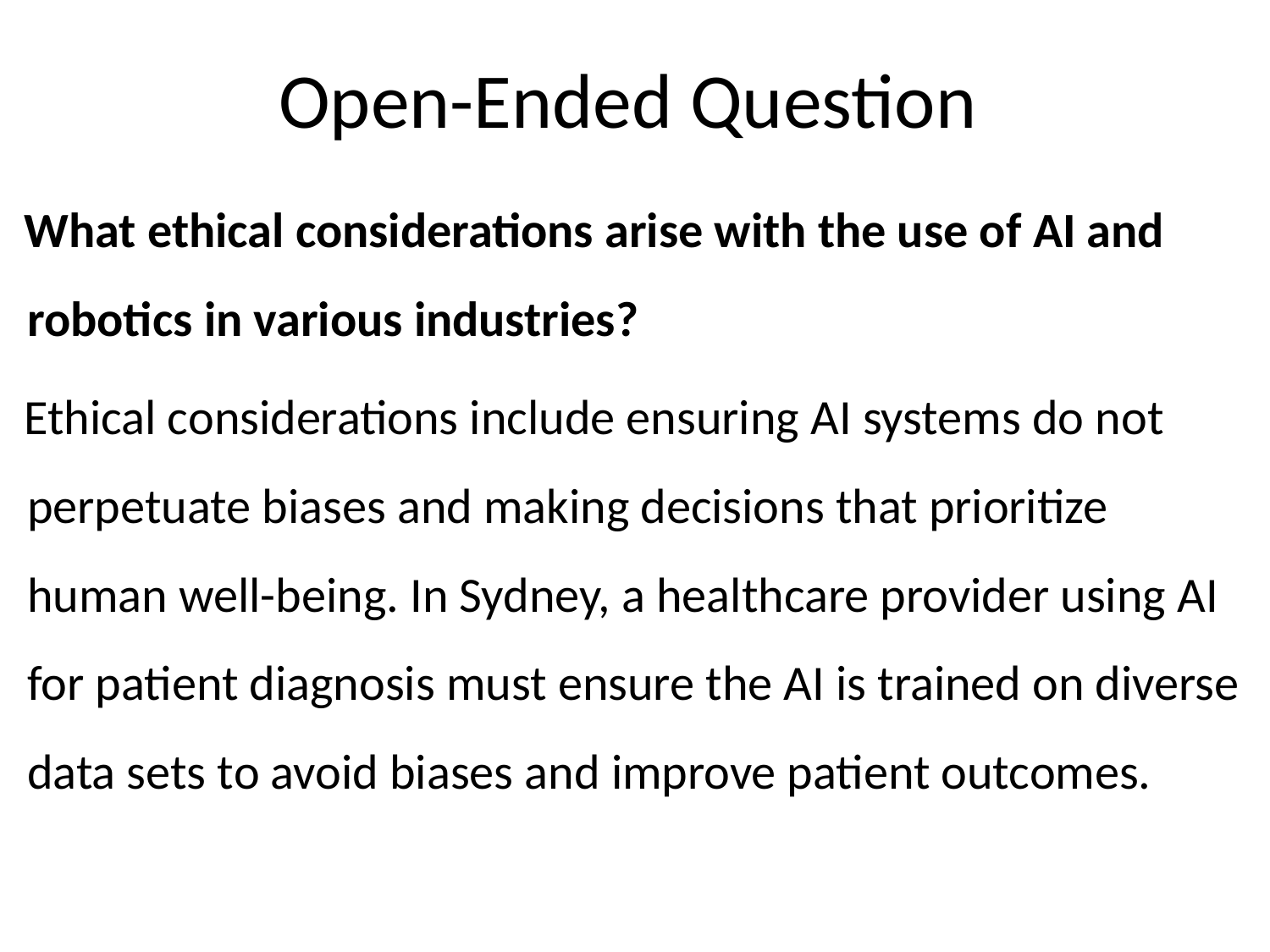

# Open-Ended Question
What ethical considerations arise with the use of AI and robotics in various industries?
Ethical considerations include ensuring AI systems do not perpetuate biases and making decisions that prioritize human well-being. In Sydney, a healthcare provider using AI for patient diagnosis must ensure the AI is trained on diverse data sets to avoid biases and improve patient outcomes.